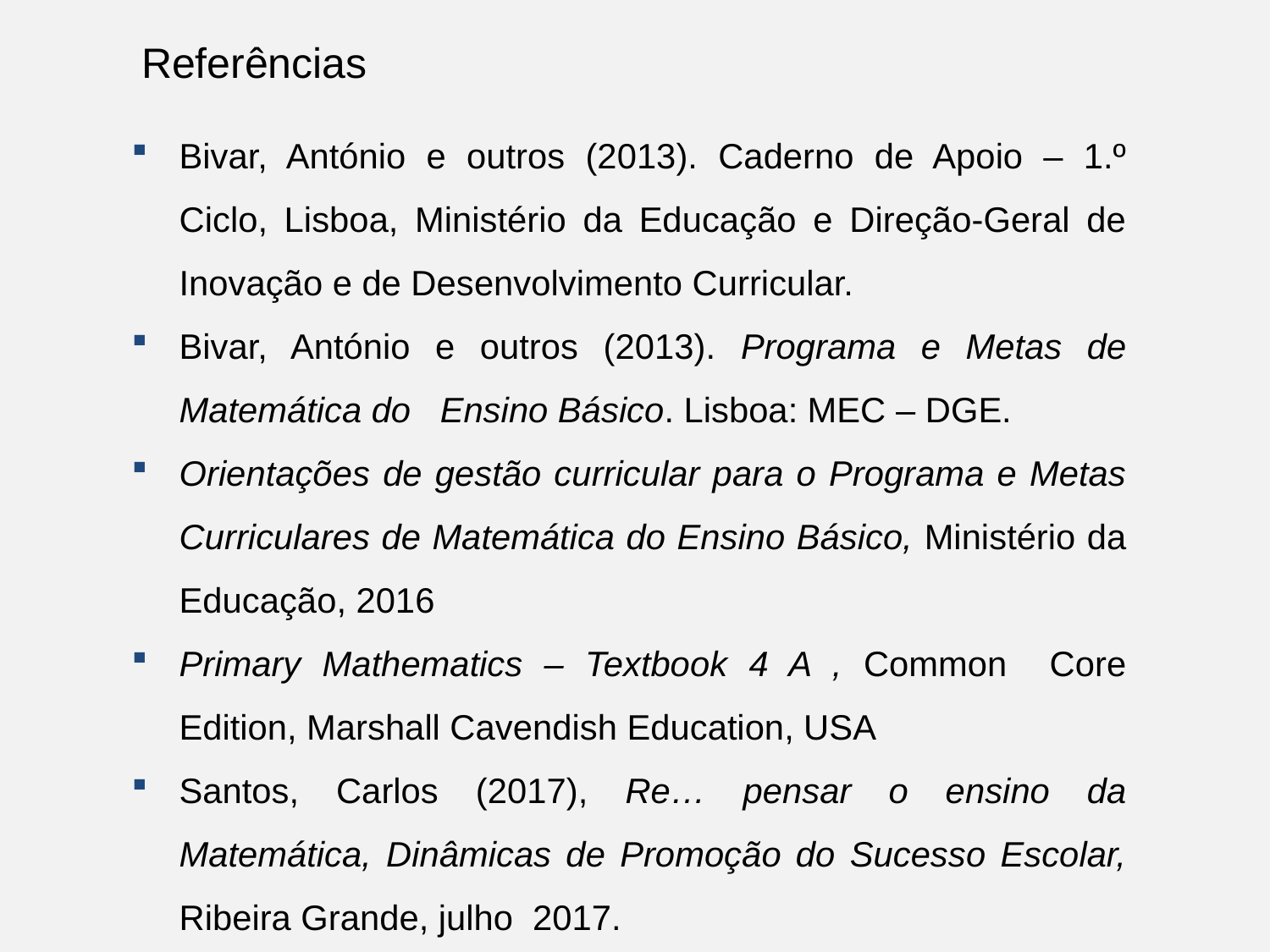

Referências
Bivar, António e outros (2013). Caderno de Apoio – 1.º Ciclo, Lisboa, Ministério da Educação e Direção-Geral de Inovação e de Desenvolvimento Curricular.
Bivar, António e outros (2013). Programa e Metas de Matemática do   Ensino Básico. Lisboa: MEC – DGE.
Orientações de gestão curricular para o Programa e Metas Curriculares de Matemática do Ensino Básico, Ministério da Educação, 2016
Primary Mathematics – Textbook 4 A , Common  Core Edition, Marshall Cavendish Education, USA
Santos, Carlos (2017), Re… pensar o ensino da Matemática, Dinâmicas de Promoção do Sucesso Escolar, Ribeira Grande, julho  2017.